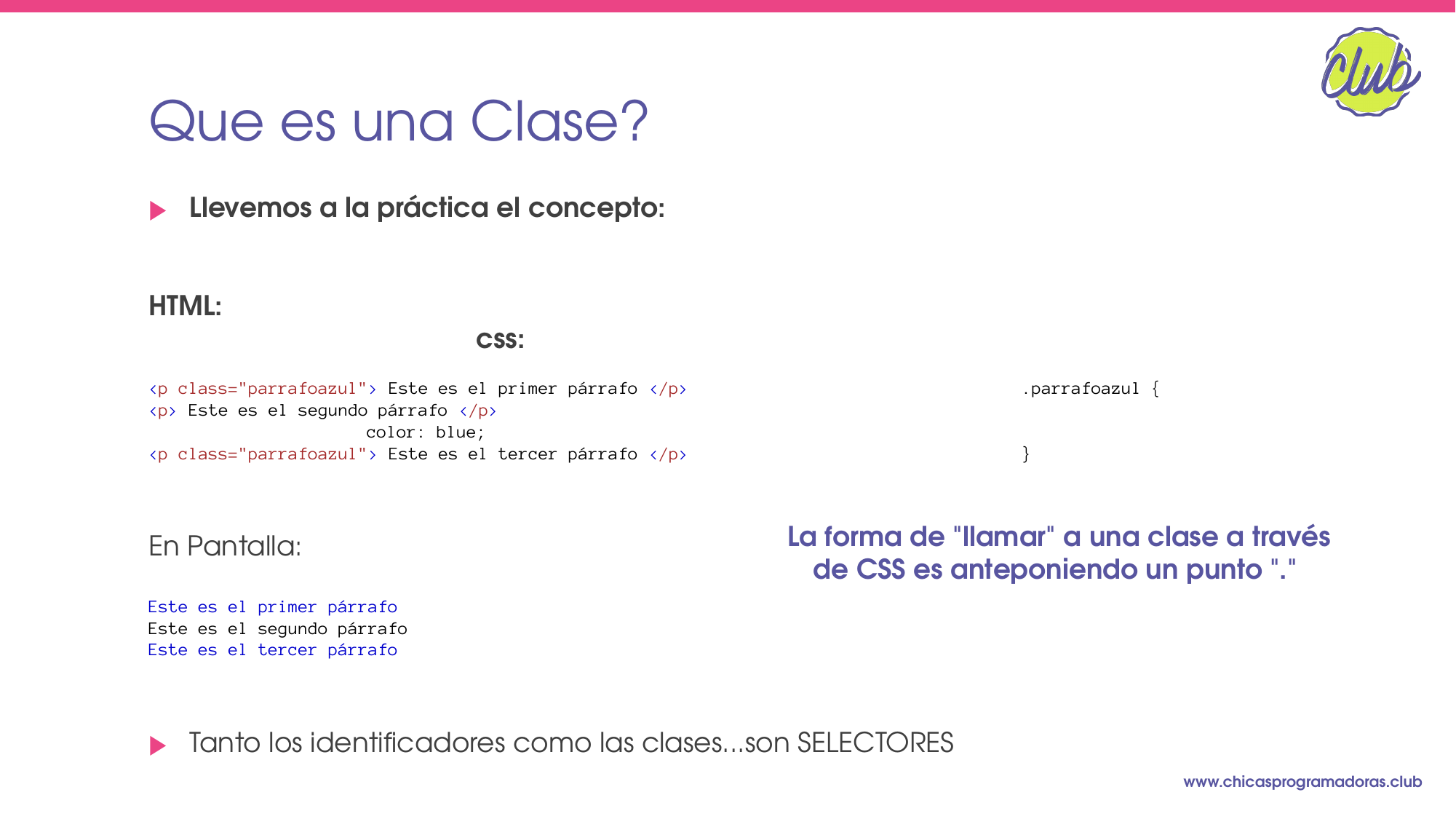

# Que es una Clase?
Llevemos a la práctica el concepto:

HTML:												css:

<p class="parrafoazul"> Este es el primer párrafo </p>				.parrafoazul {
<p> Este es el segundo párrafo </p>								color: blue;
<p class="parrafoazul"> Este es el tercer párrafo </p>				}

En Pantalla:

Este es el primer párrafo
Este es el segundo párrafo
Este es el tercer párrafo

Tanto los identificadores como las clases...son SELECTORES

 La forma de "llamar" a una clase a través de CSS es anteponiendo un punto "."
www.chicasprogramadoras.club